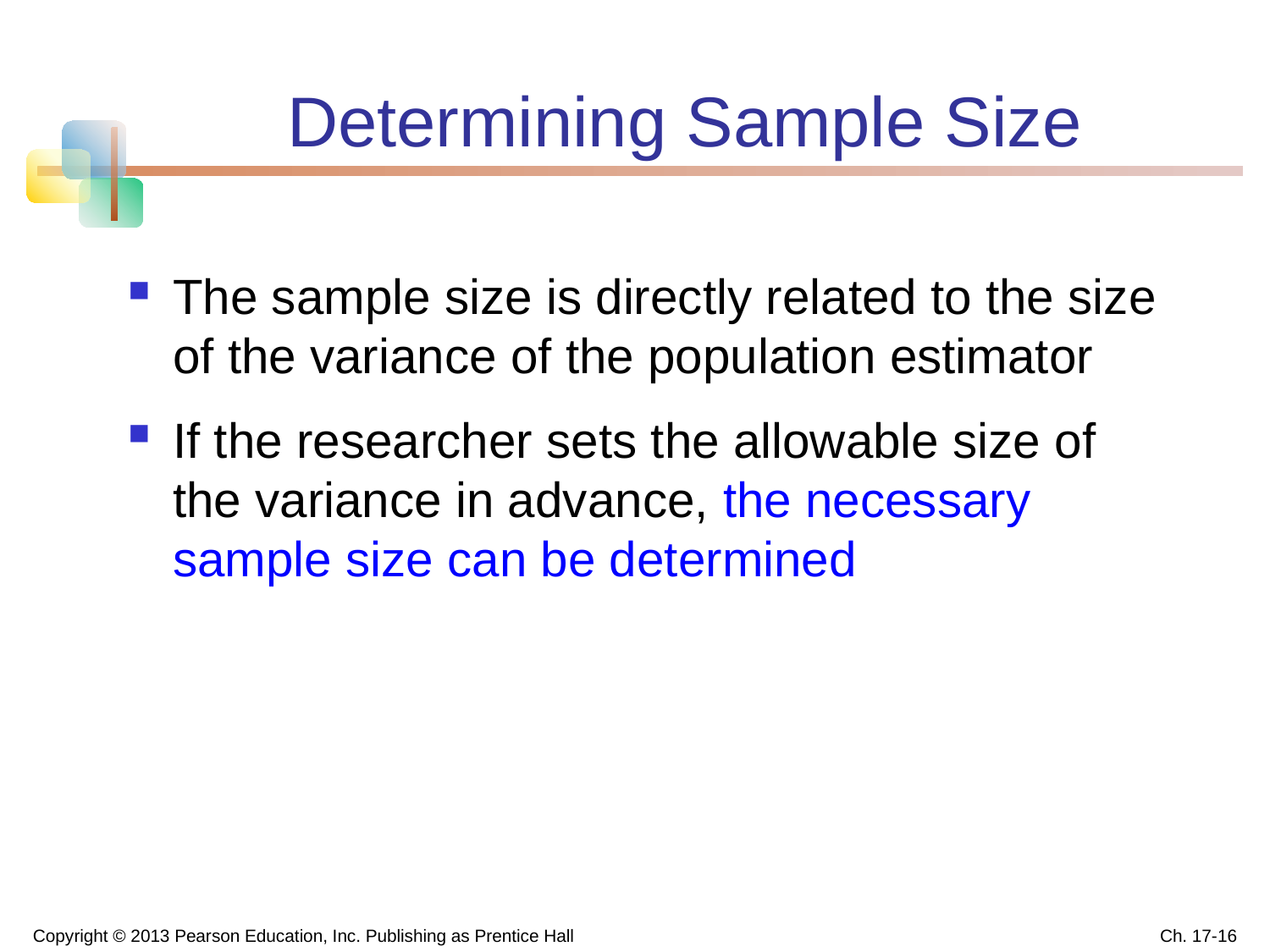

# Determining Sample Size
The sample size is directly related to the size of the variance of the population estimator
If the researcher sets the allowable size of the variance in advance, the necessary sample size can be determined
Copyright © 2013 Pearson Education, Inc. Publishing as Prentice Hall
Ch. 17-16